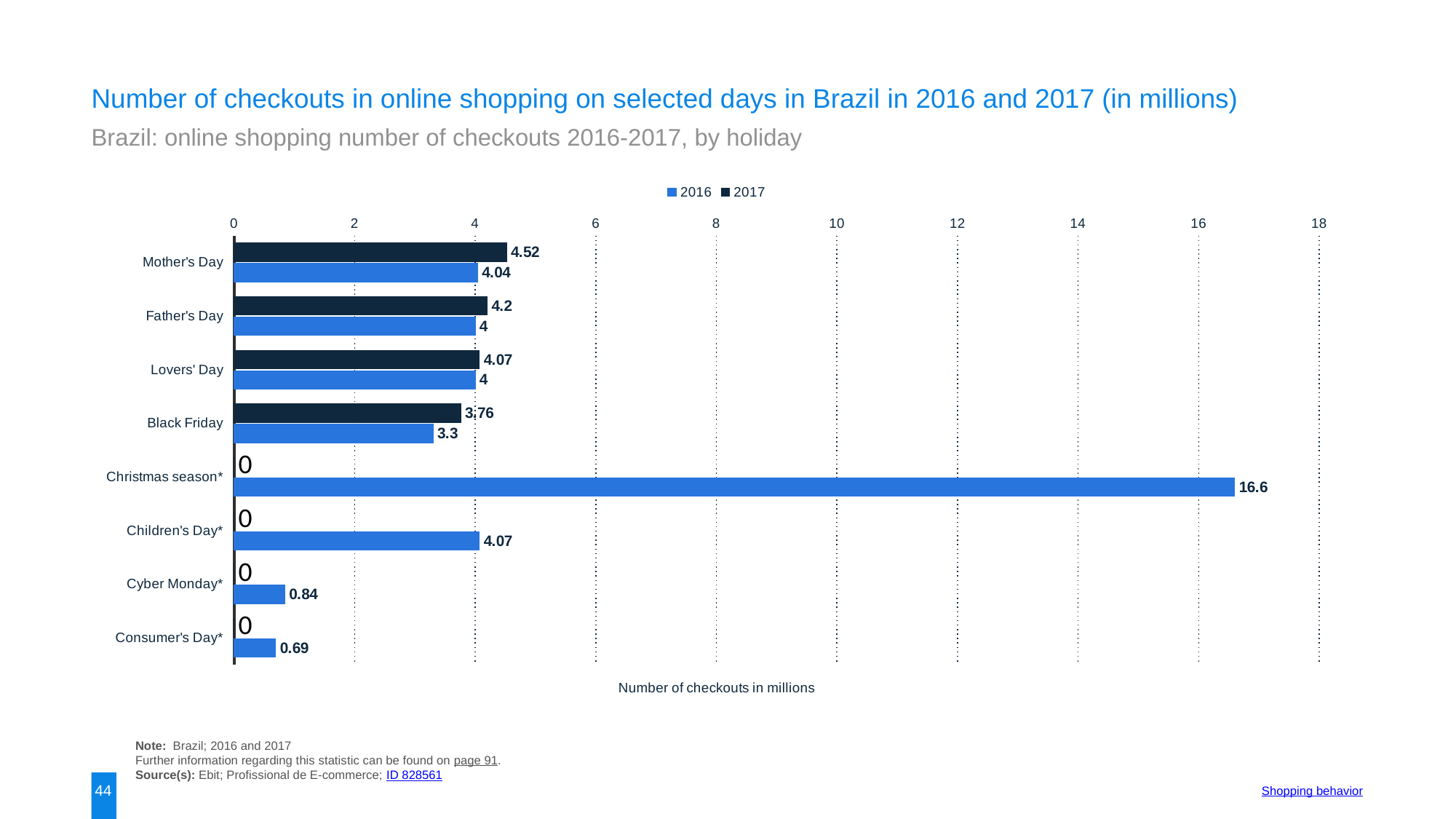

Number of checkouts in online shopping on selected days in Brazil in 2016 and 2017 (in millions)
Brazil: online shopping number of checkouts 2016-2017, by holiday

### Chart:

| Category | 2017 | 2016 |
|---|---|---|
| Mother's Day | 4.52 | 4.04 |
| Father's Day | 4.2 | 4.0 |
| Lovers' Day | 4.07 | 4.0 |
| Black Friday | 3.76 | 3.3 |
| Christmas season* | None | 16.6 |
| Children's Day* | None | 4.07 |
| Cyber Monday* | None | 0.84 |
| Consumer's Day* | None | 0.69 |
Note:  Brazil; 2016 and 2017
Further information regarding this statistic can be found on page 91.
Source(s): Ebit; Profissional de E-commerce; ID 828561

44
Shopping behavior